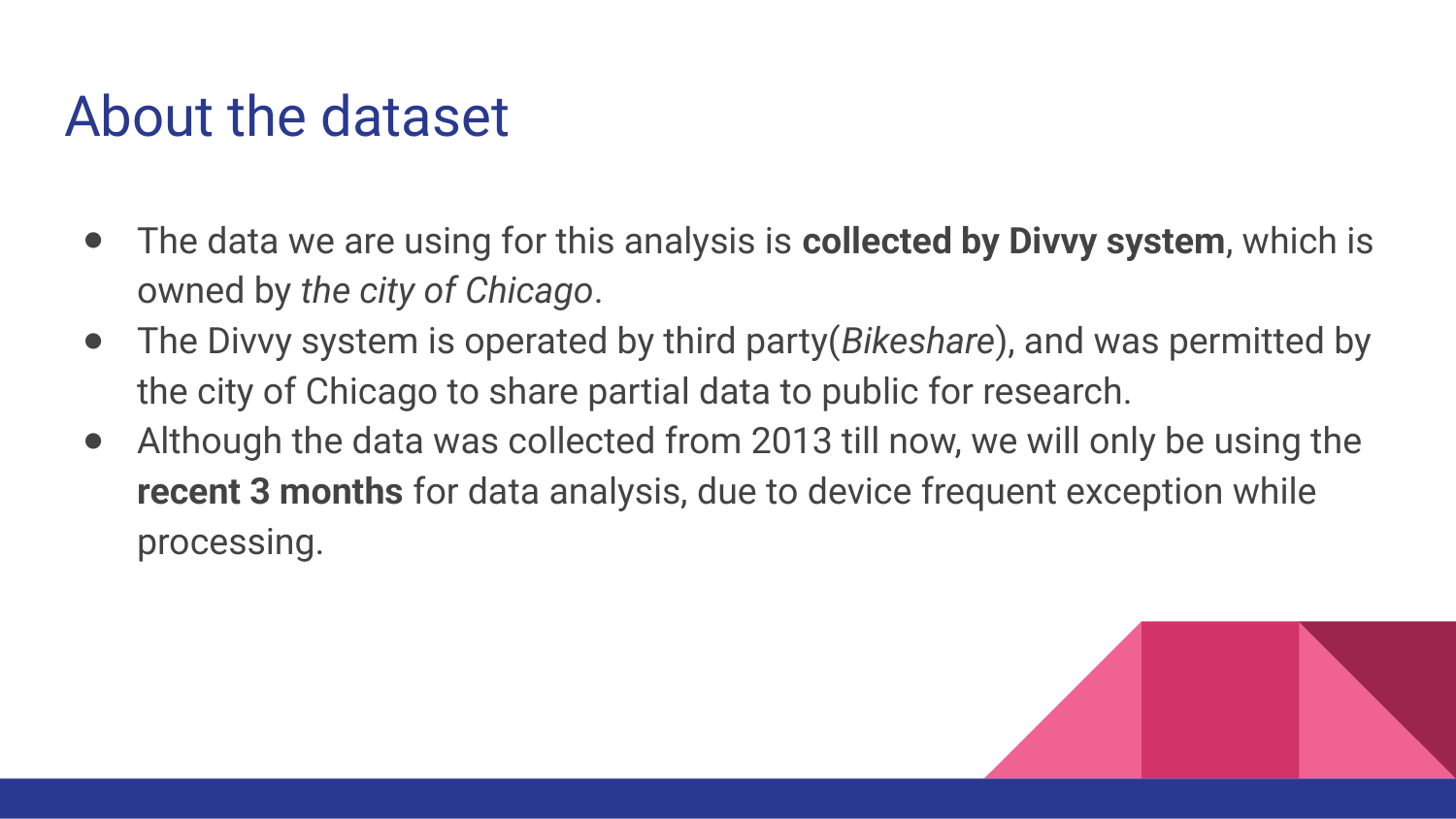

# About the dataset
The data we are using for this analysis is collected by Divvy system, which is owned by the city of Chicago.
The Divvy system is operated by third party(Bikeshare), and was permitted by the city of Chicago to share partial data to public for research.
Although the data was collected from 2013 till now, we will only be using the recent 3 months for data analysis, due to device frequent exception while processing.